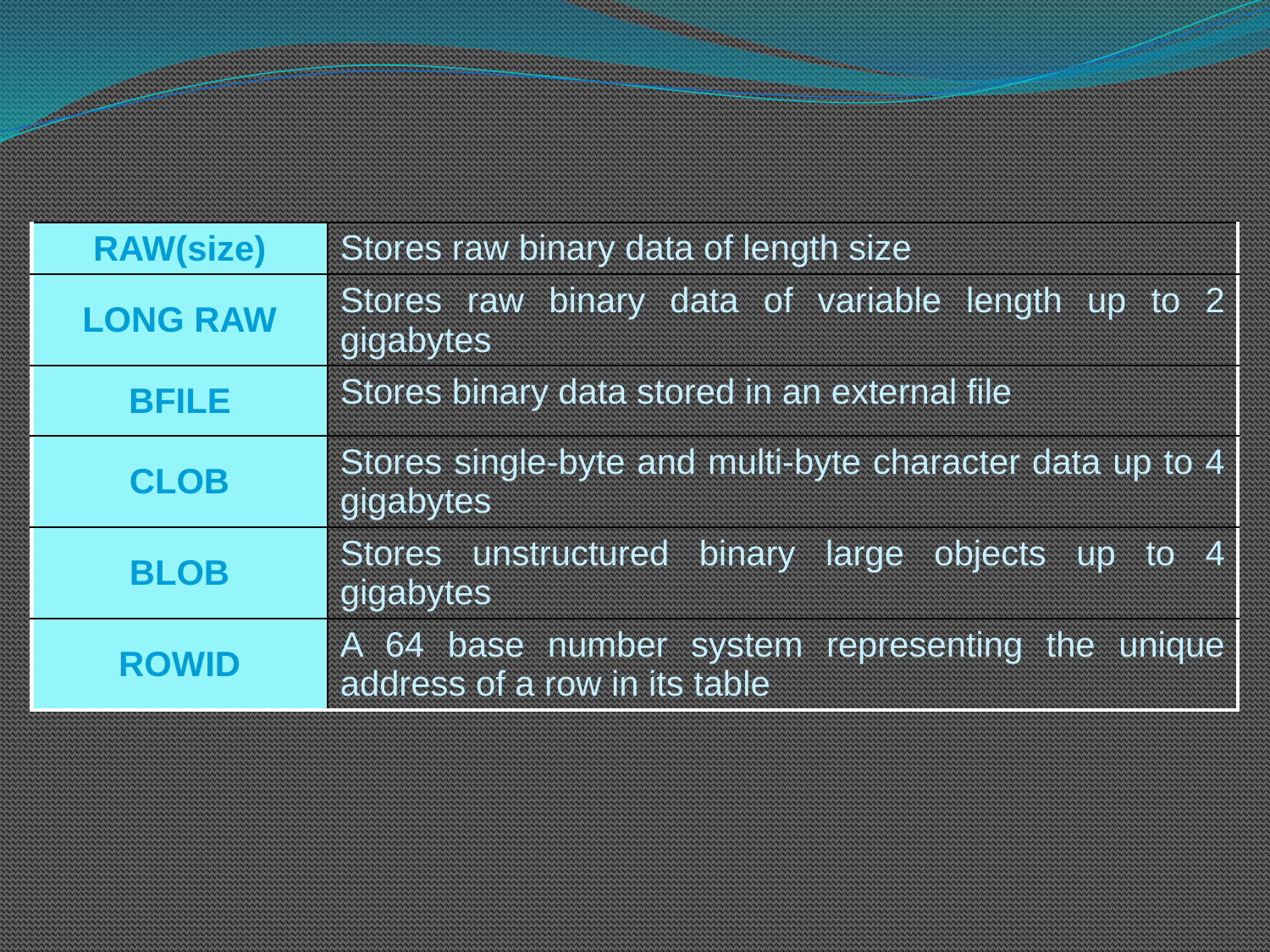

| RAW(size) | Stores raw binary data of length size |
| --- | --- |
| LONG RAW | Stores raw binary data of variable length up to 2 gigabytes |
| BFILE | Stores binary data stored in an external file |
| CLOB | Stores single-byte and multi-byte character data up to 4 gigabytes |
| BLOB | Stores unstructured binary large objects up to 4 gigabytes |
| ROWID | A 64 base number system representing the unique address of a row in its table |